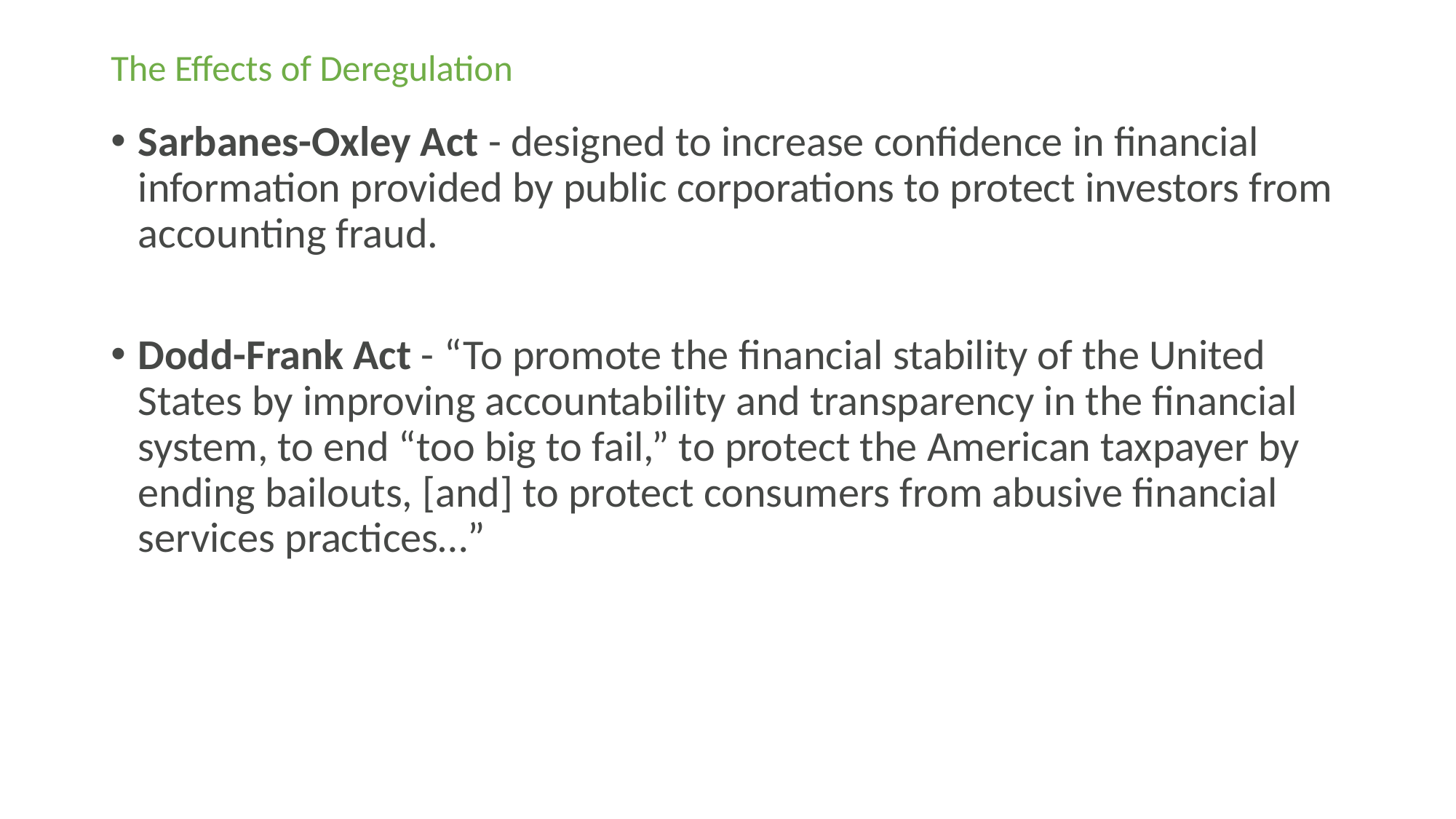

# The Effects of Deregulation
Sarbanes-Oxley Act - designed to increase confidence in financial information provided by public corporations to protect investors from accounting fraud.

Dodd-Frank Act - “To promote the financial stability of the United States by improving accountability and transparency in the financial system, to end “too big to fail,” to protect the American taxpayer by ending bailouts, [and] to protect consumers from abusive financial services practices…”